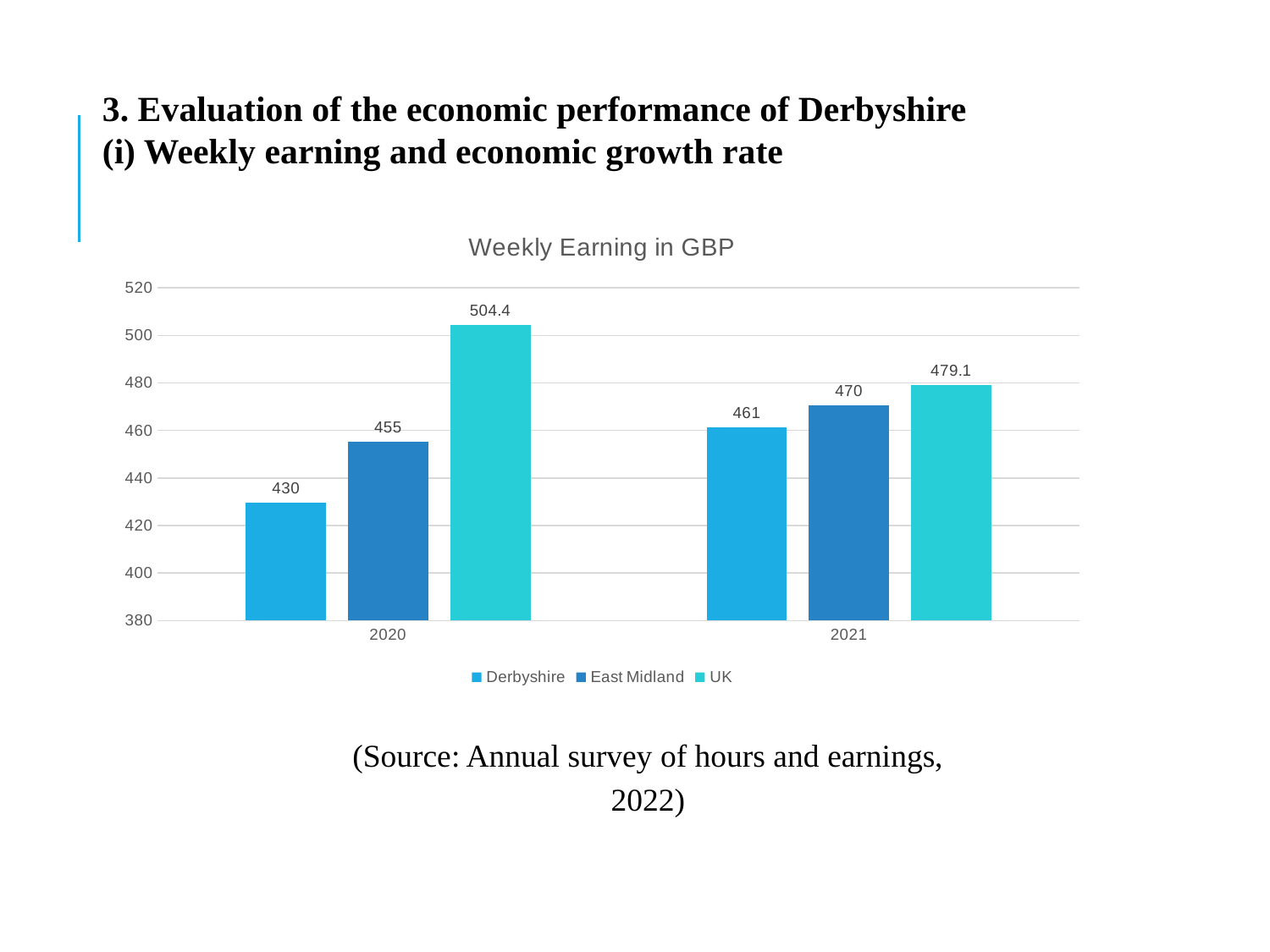

3. Evaluation of the economic performance of Derbyshire
(i) Weekly earning and economic growth rate

### Chart: Weekly Earning in GBP

| Category | Derbyshire | East Midland | UK |
|---|---|---|---|
| 2020 | 429.7 | 455.1 | 504.4 |
| 2021 | 461.2 | 470.4 | 479.1 |
(Source: Annual survey of hours and earnings, 2022)